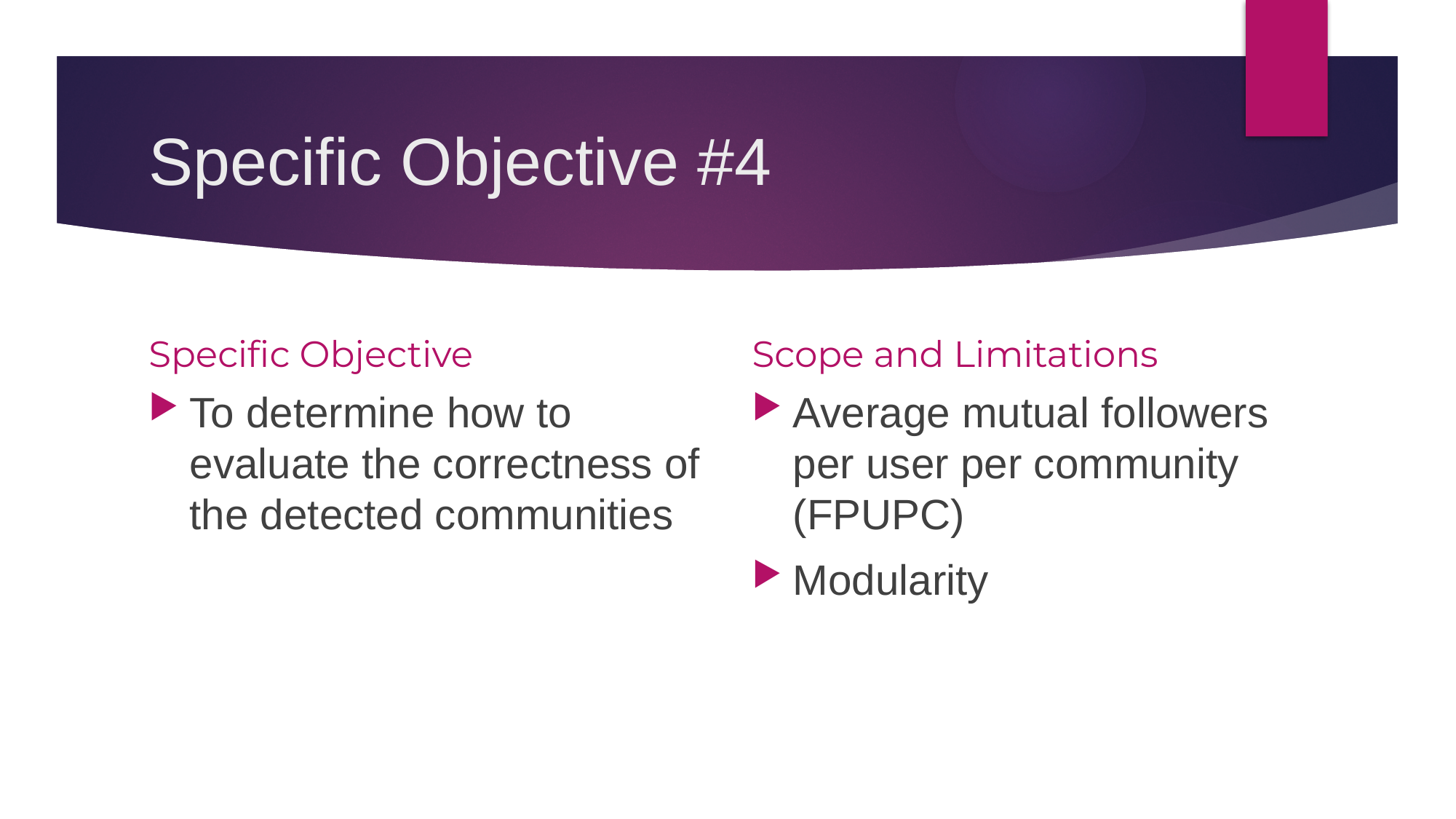

# Specific Objective #4
Specific Objective
Scope and Limitations
To determine how to evaluate the correctness of the detected communities
Average mutual followers per user per community (FPUPC)
Modularity